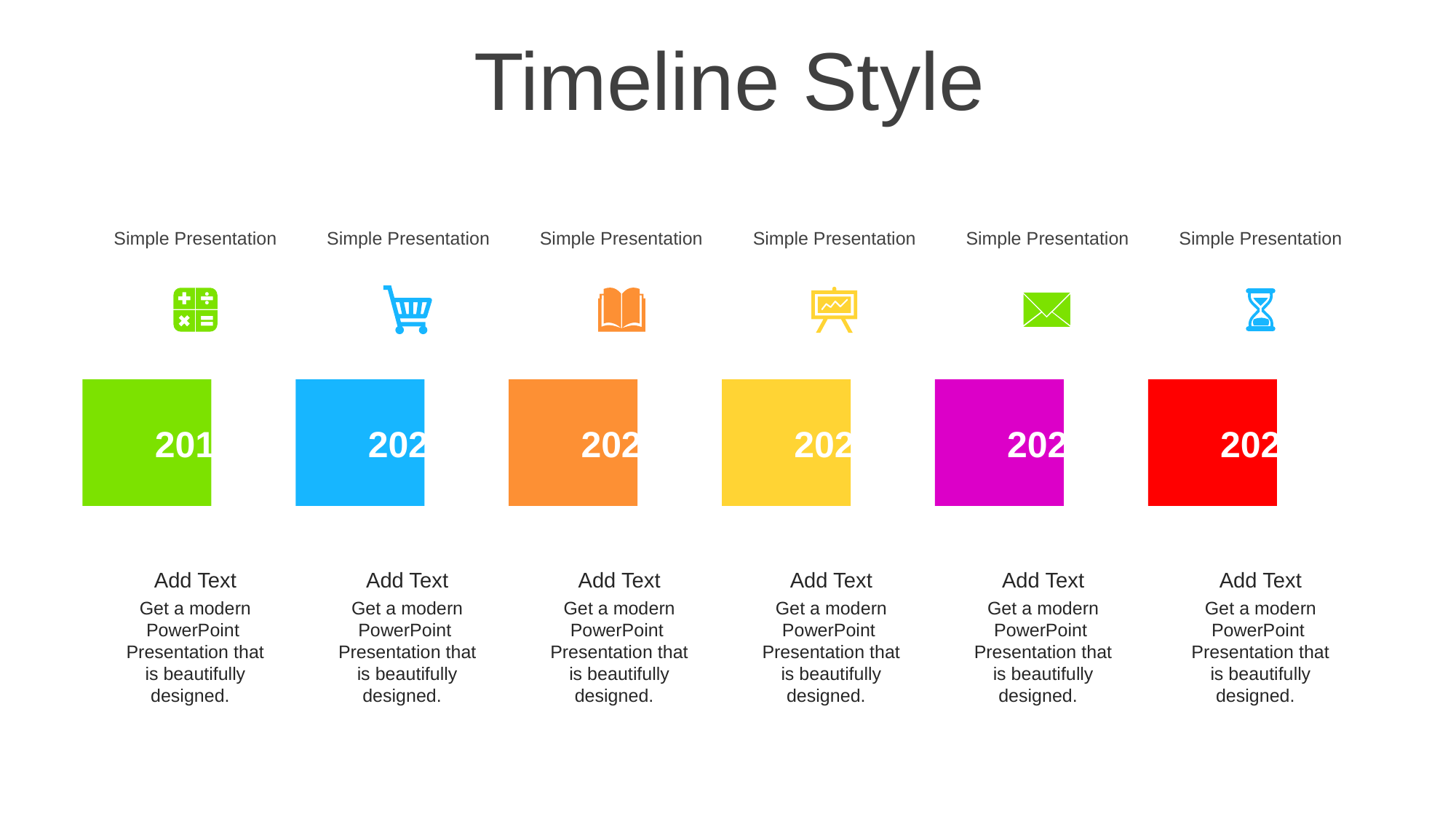

Timeline Style
Simple Presentation
Simple Presentation
Simple Presentation
Simple Presentation
Simple Presentation
Simple Presentation

2019
2020
2021
2022
2023
2024
Add Text
Get a modern PowerPoint  Presentation that is beautifully designed.
Add Text
Get a modern PowerPoint  Presentation that is beautifully designed.
Add Text
Get a modern PowerPoint  Presentation that is beautifully designed.
Add Text
Get a modern PowerPoint  Presentation that is beautifully designed.
Add Text
Get a modern PowerPoint  Presentation that is beautifully designed.
Add Text
Get a modern PowerPoint  Presentation that is beautifully designed.